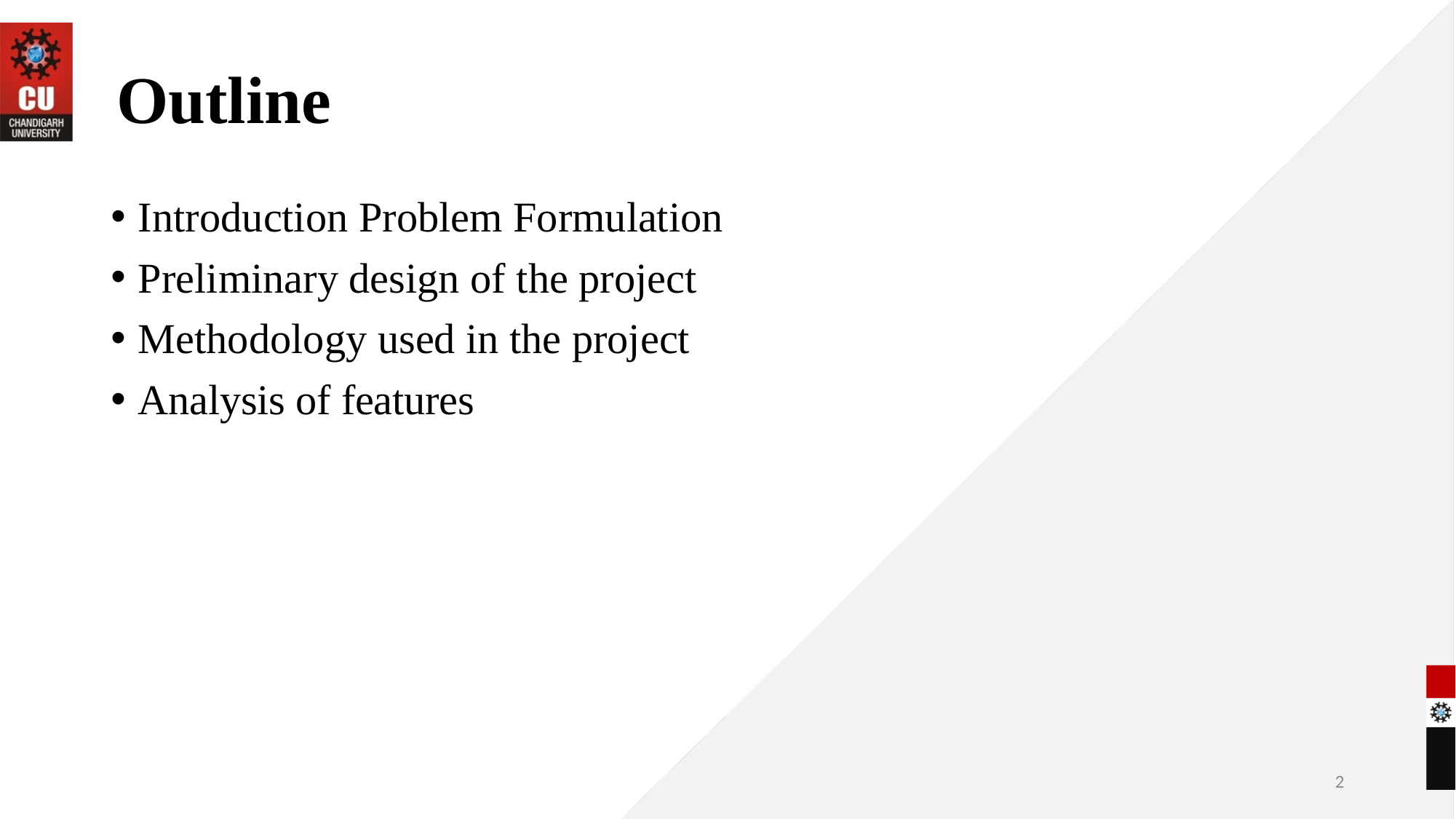

NTRODUCTION
I

# Outline
Introduction Problem Formulation
Preliminary design of the project
Methodology used in the project
Analysis of features

2